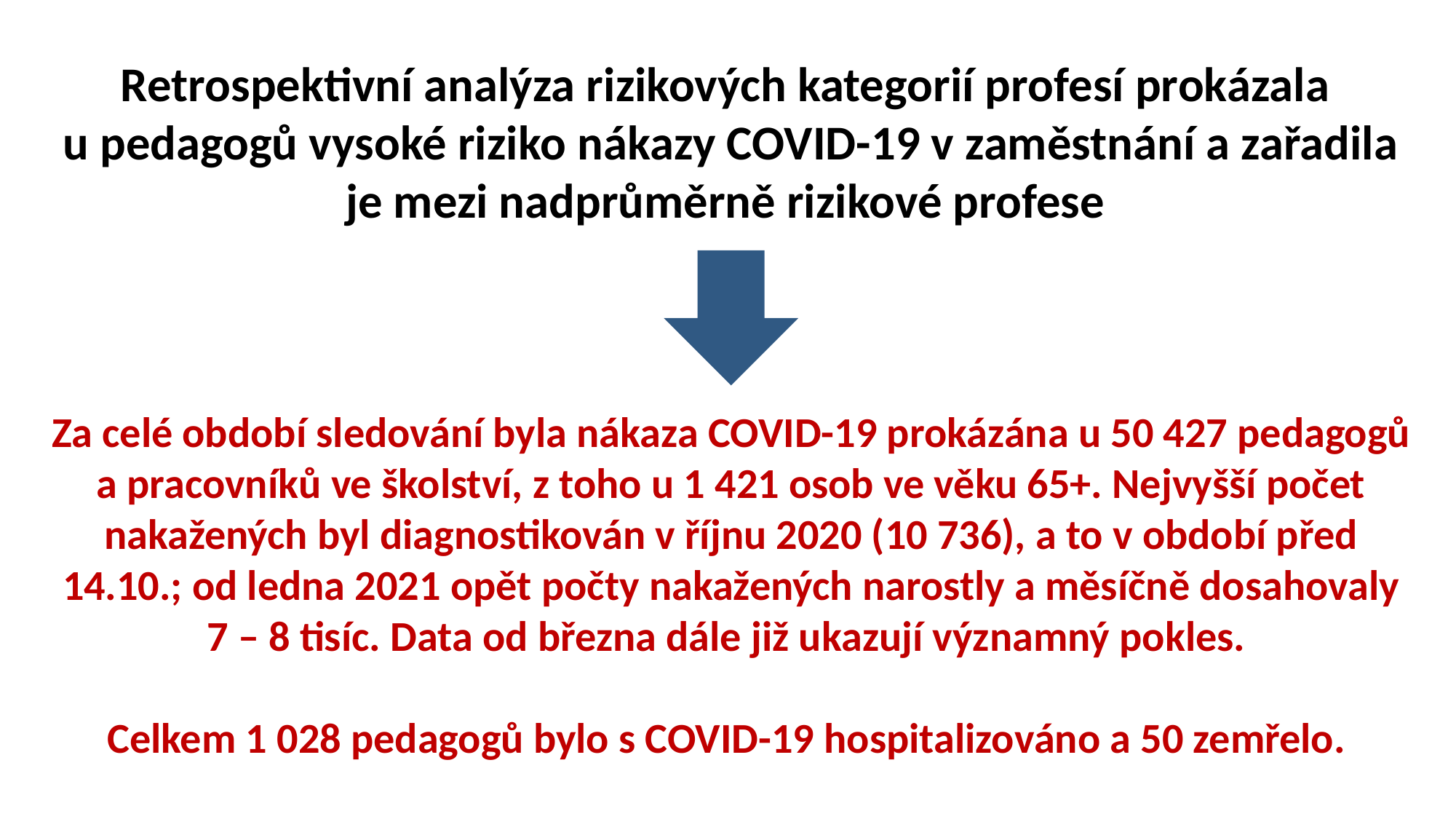

Retrospektivní analýza rizikových kategorií profesí prokázala
u pedagogů vysoké riziko nákazy COVID-19 v zaměstnání a zařadila je mezi nadprůměrně rizikové profese

Za celé období sledování byla nákaza COVID-19 prokázána u 50 427 pedagogů a pracovníků ve školství, z toho u 1 421 osob ve věku 65+. Nejvyšší počet nakažených byl diagnostikován v říjnu 2020 (10 736), a to v období před 14.10.; od ledna 2021 opět počty nakažených narostly a měsíčně dosahovaly 7 – 8 tisíc. Data od března dále již ukazují významný pokles.

Celkem 1 028 pedagogů bylo s COVID-19 hospitalizováno a 50 zemřelo.